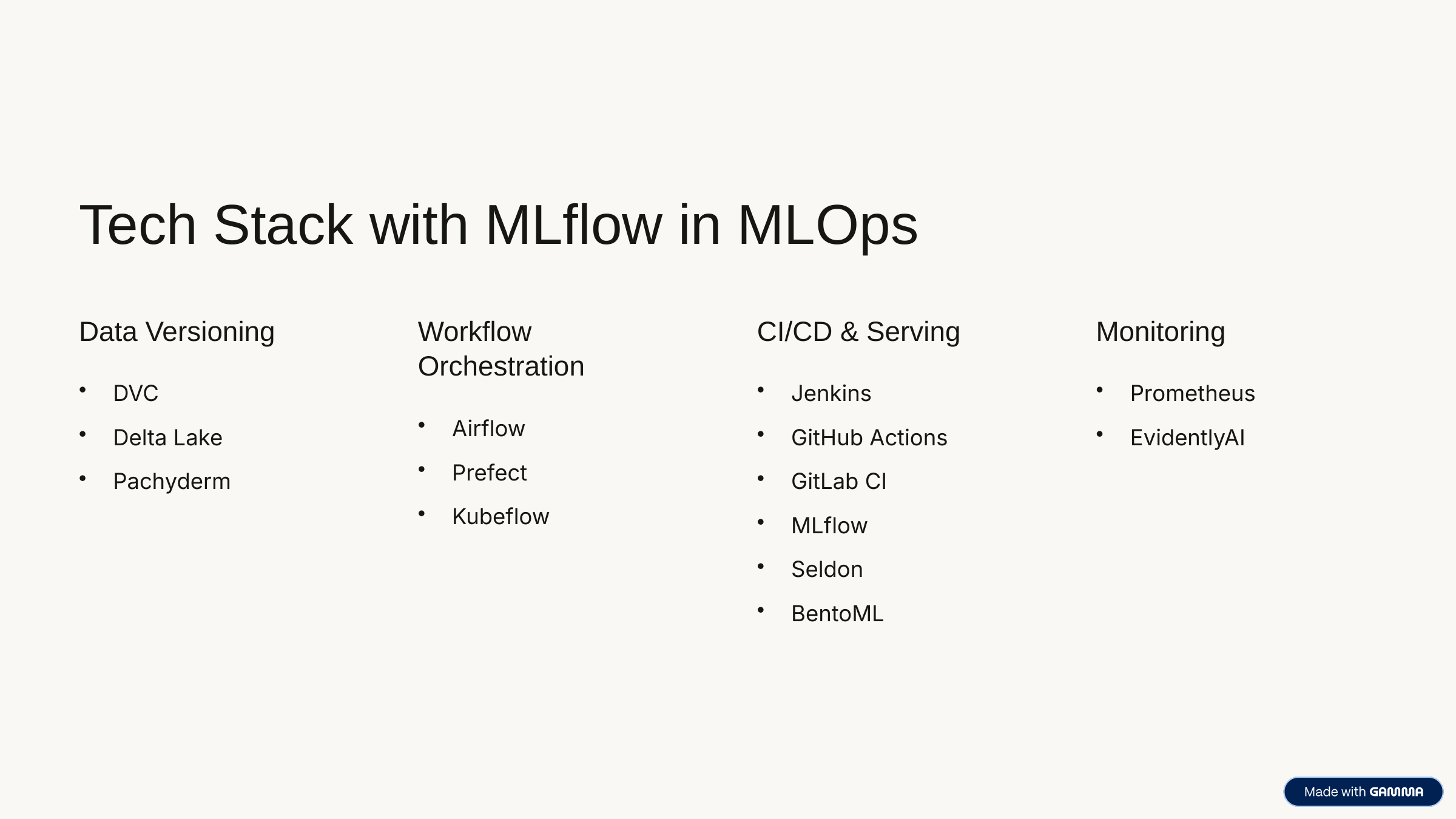

Tech Stack with MLflow in MLOps
Data Versioning
Workflow Orchestration
CI/CD & Serving
Monitoring
DVC
Jenkins
Prometheus
Airflow
Delta Lake
GitHub Actions
EvidentlyAI
Prefect
Pachyderm
GitLab CI
Kubeflow
MLflow
Seldon
BentoML